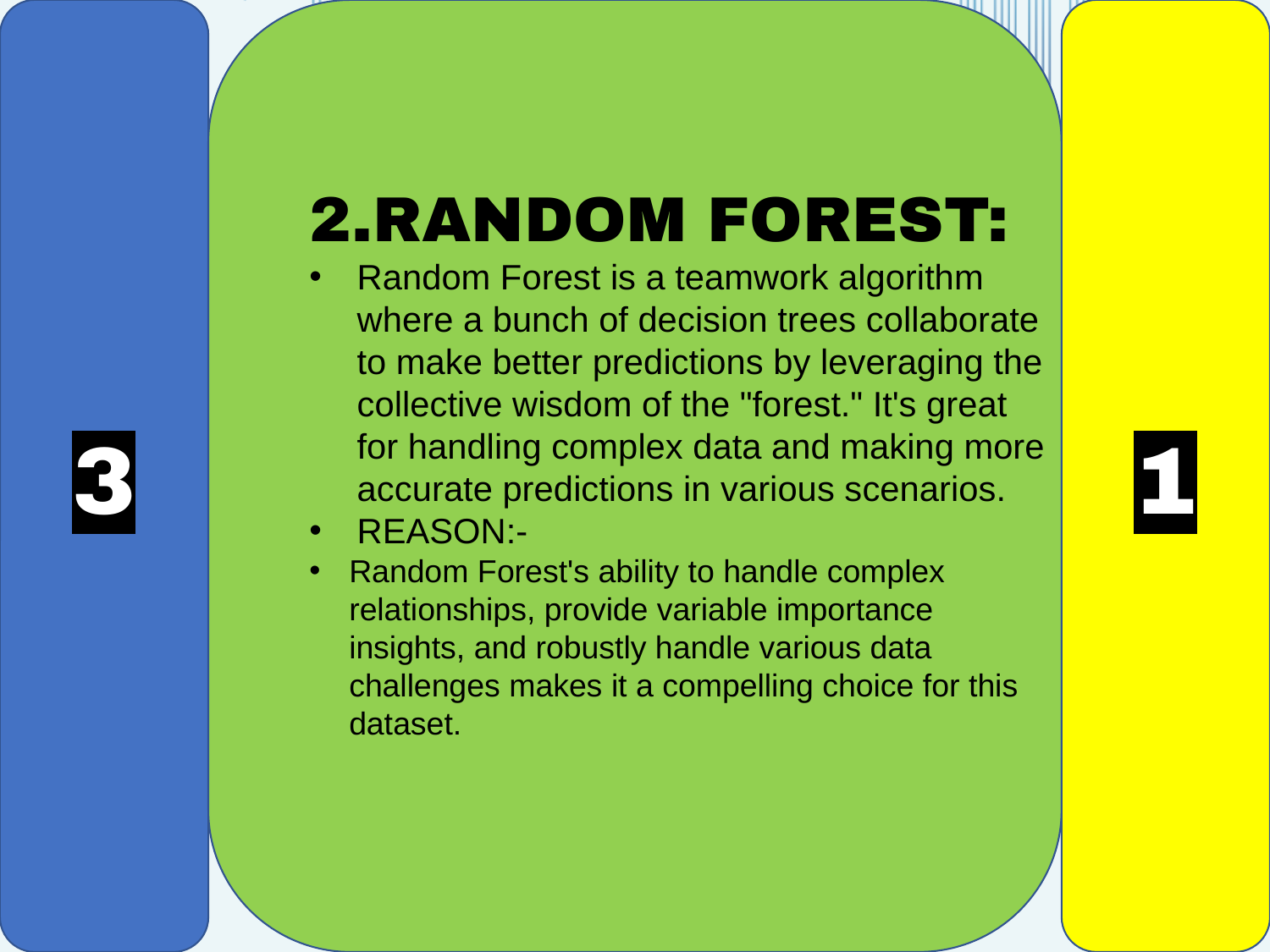

3

1
2.RANDOM FOREST:
Random Forest is a teamwork algorithm where a bunch of decision trees collaborate to make better predictions by leveraging the collective wisdom of the "forest." It's great for handling complex data and making more accurate predictions in various scenarios.
REASON:-
Random Forest's ability to handle complex relationships, provide variable importance insights, and robustly handle various data challenges makes it a compelling choice for this dataset.